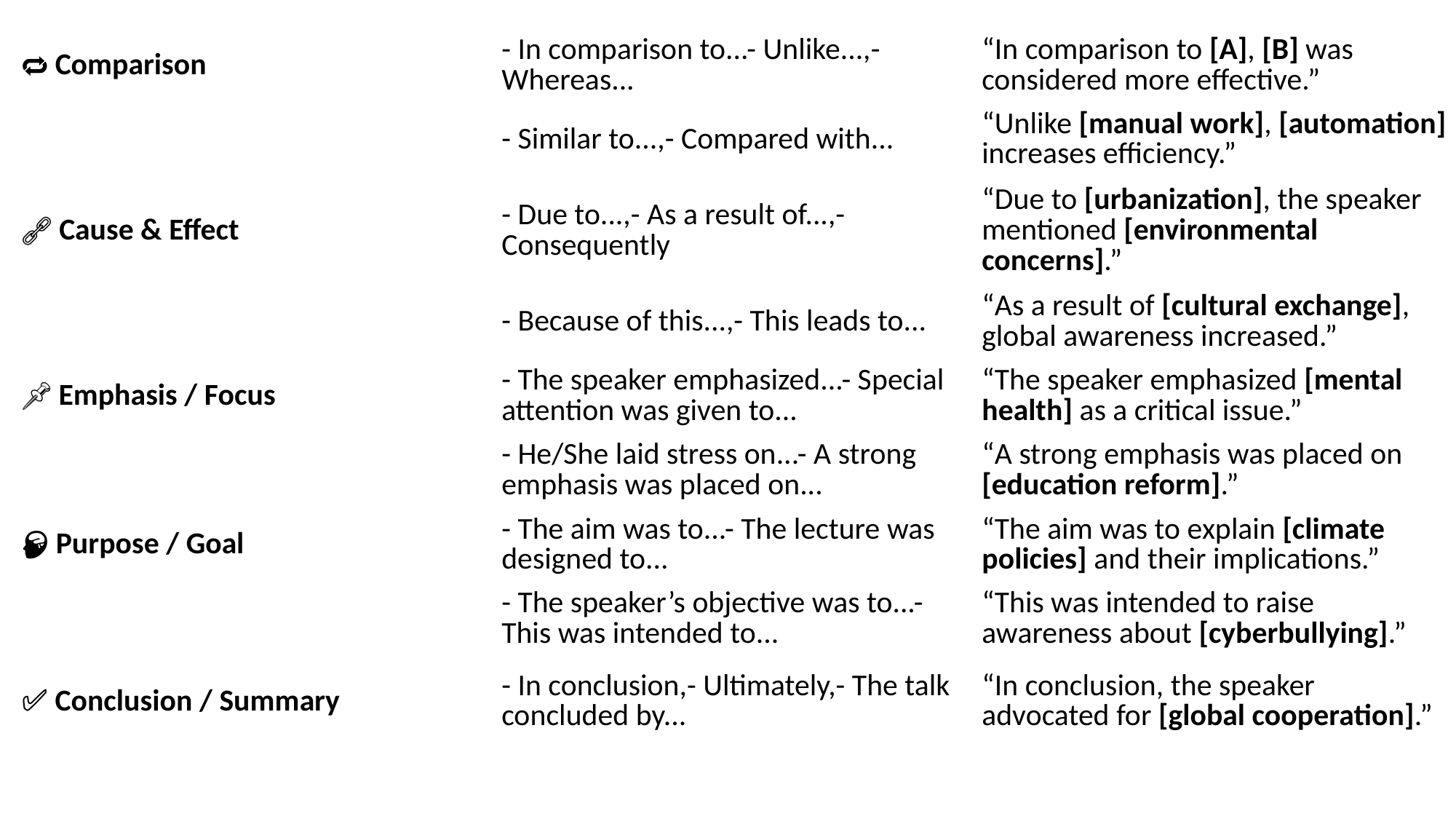

|  |  |  |
| --- | --- | --- |
| 🔁 Comparison | - In comparison to...- Unlike...,- Whereas... | “In comparison to [A], [B] was considered more effective.” |
|  | - Similar to...,- Compared with... | “Unlike [manual work], [automation] increases efficiency.” |
| 🔗 Cause & Effect | - Due to...,- As a result of...,- Consequently | “Due to [urbanization], the speaker mentioned [environmental concerns].” |
|  | - Because of this...,- This leads to... | “As a result of [cultural exchange], global awareness increased.” |
| 📌 Emphasis / Focus | - The speaker emphasized...- Special attention was given to... | “The speaker emphasized [mental health] as a critical issue.” |
|  | - He/She laid stress on...- A strong emphasis was placed on... | “A strong emphasis was placed on [education reform].” |
| 🧠 Purpose / Goal | - The aim was to...- The lecture was designed to... | “The aim was to explain [climate policies] and their implications.” |
|  | - The speaker’s objective was to...- This was intended to... | “This was intended to raise awareness about [cyberbullying].” |
| ✅ Conclusion / Summary | - In conclusion,- Ultimately,- The talk concluded by... | “In conclusion, the speaker advocated for [global cooperation].” |